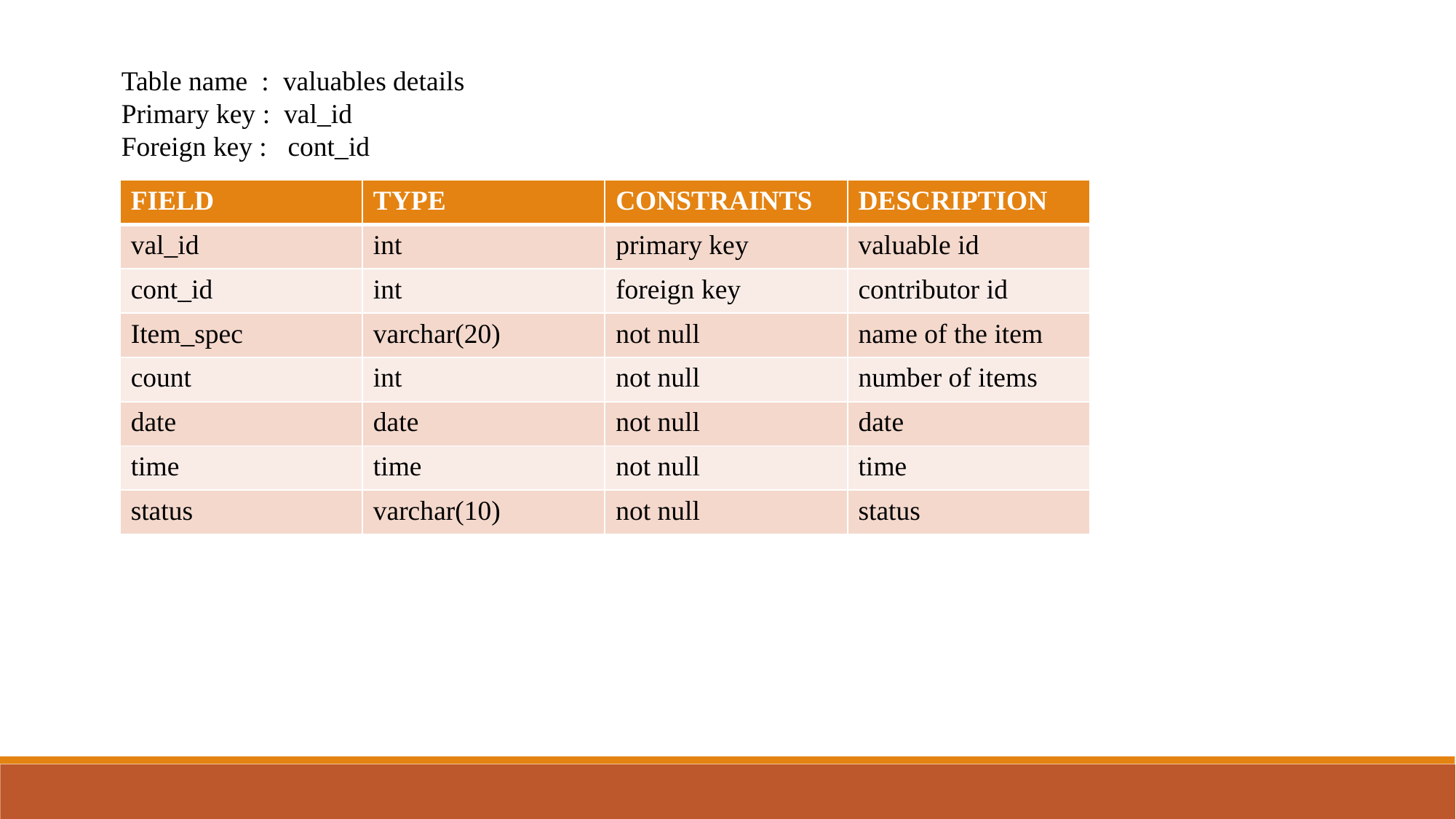

Table name  :  valuables details
Primary key :  val_id
Foreign key :   cont_id
| FIELD | TYPE | CONSTRAINTS | DESCRIPTION |
| --- | --- | --- | --- |
| val\_id | int | primary key | valuable id |
| cont\_id | int | foreign key | contributor id |
| Item\_spec | varchar(20) | not null | name of the item |
| count | int | not null | number of items |
| date | date | not null | date |
| time | time | not null | time |
| status | varchar(10) | not null | status |